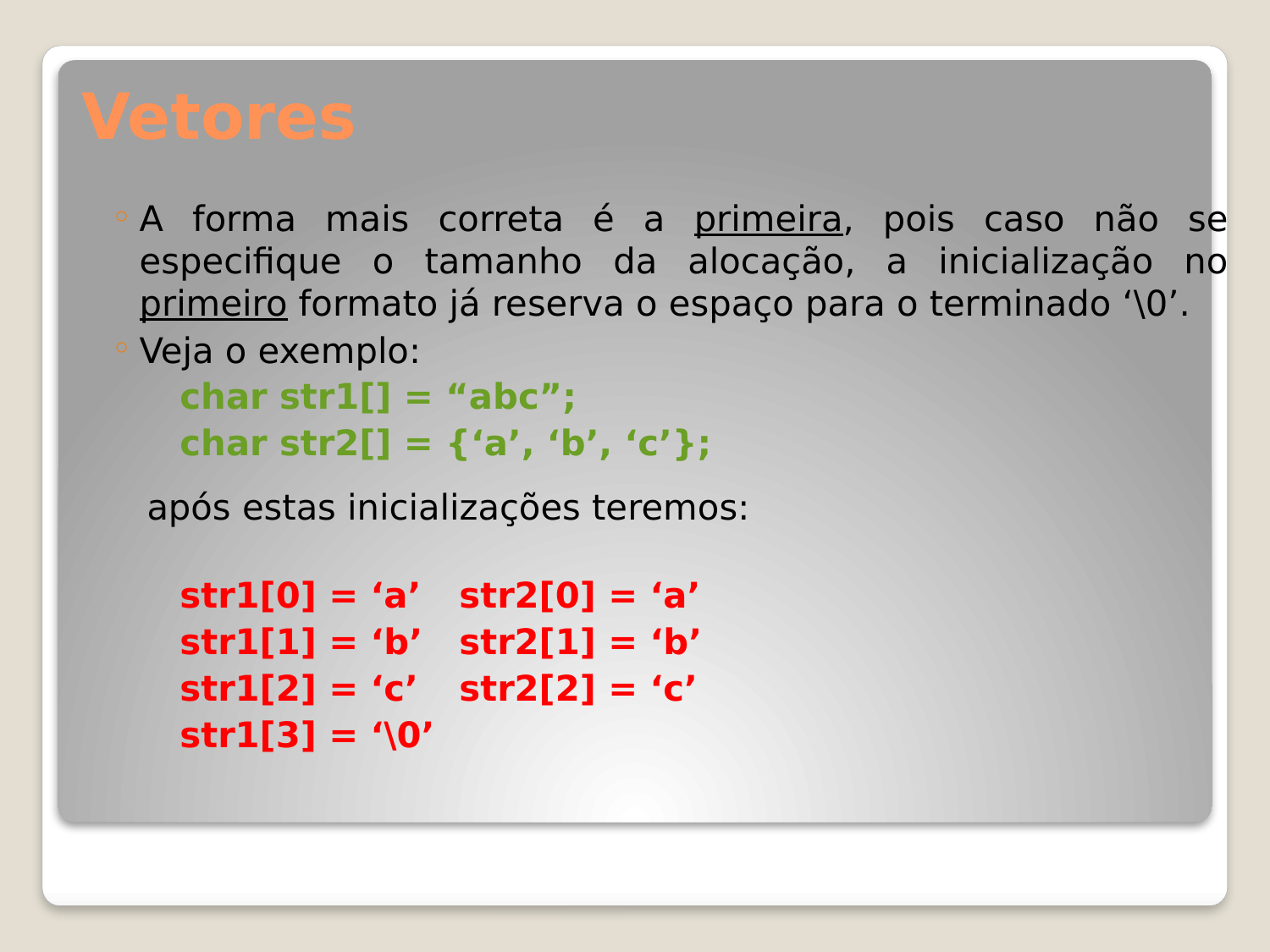

# Vetores
A forma mais correta é a primeira, pois caso não se especifique o tamanho da alocação, a inicialização no primeiro formato já reserva o espaço para o terminado ‘\0’.
Veja o exemplo:
char str1[] = “abc”;
char str2[] = {‘a’, ‘b’, ‘c’};

após estas inicializações teremos:

str1[0] = ‘a’	str2[0] = ‘a’
str1[1] = ‘b’	str2[1] = ‘b’
str1[2] = ‘c’	str2[2] = ‘c’
str1[3] = ‘\0’